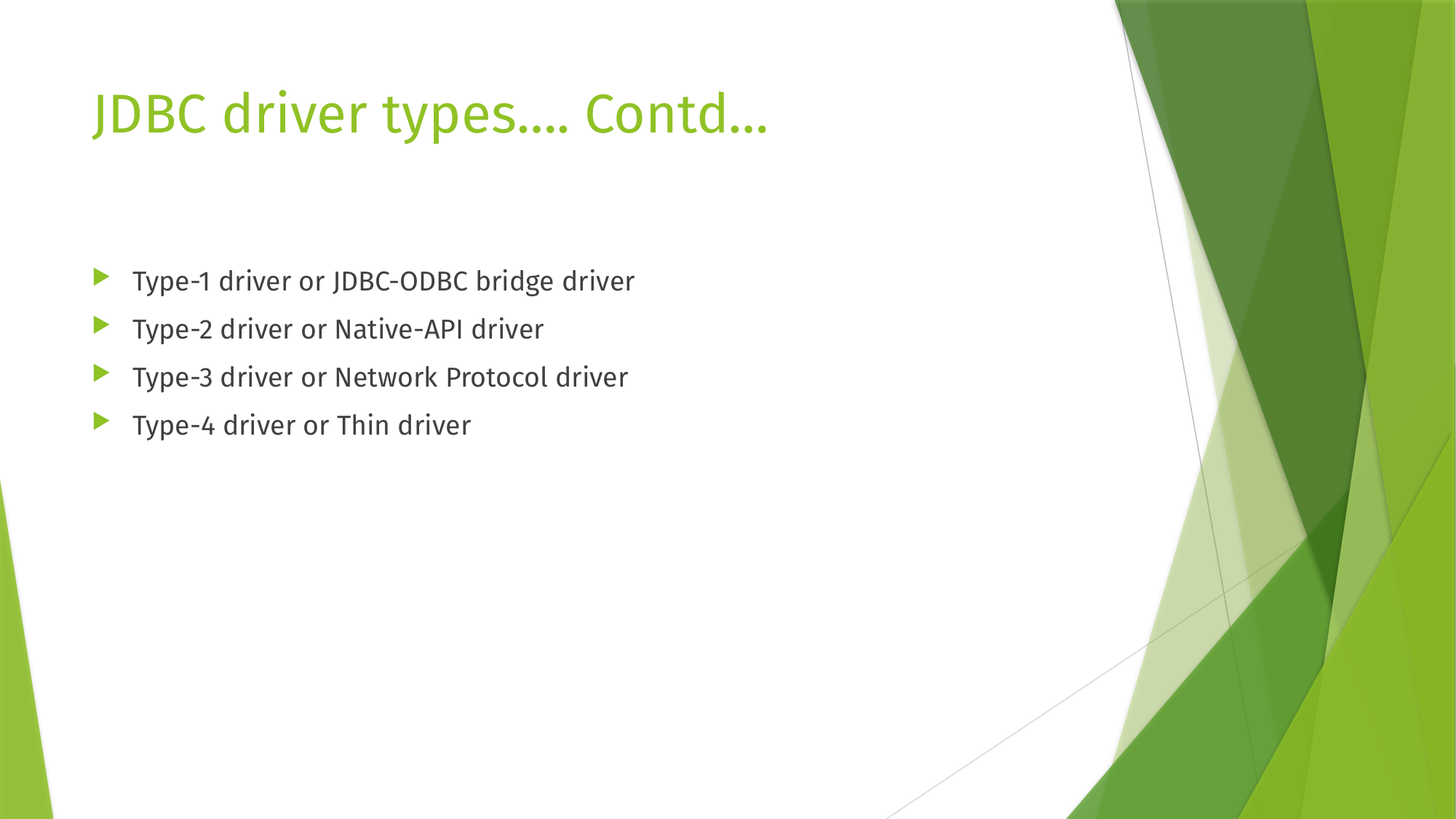

# JDBC driver types…. Contd…
Type-1 driver or JDBC-ODBC bridge driver
Type-2 driver or Native-API driver
Type-3 driver or Network Protocol driver
Type-4 driver or Thin driver